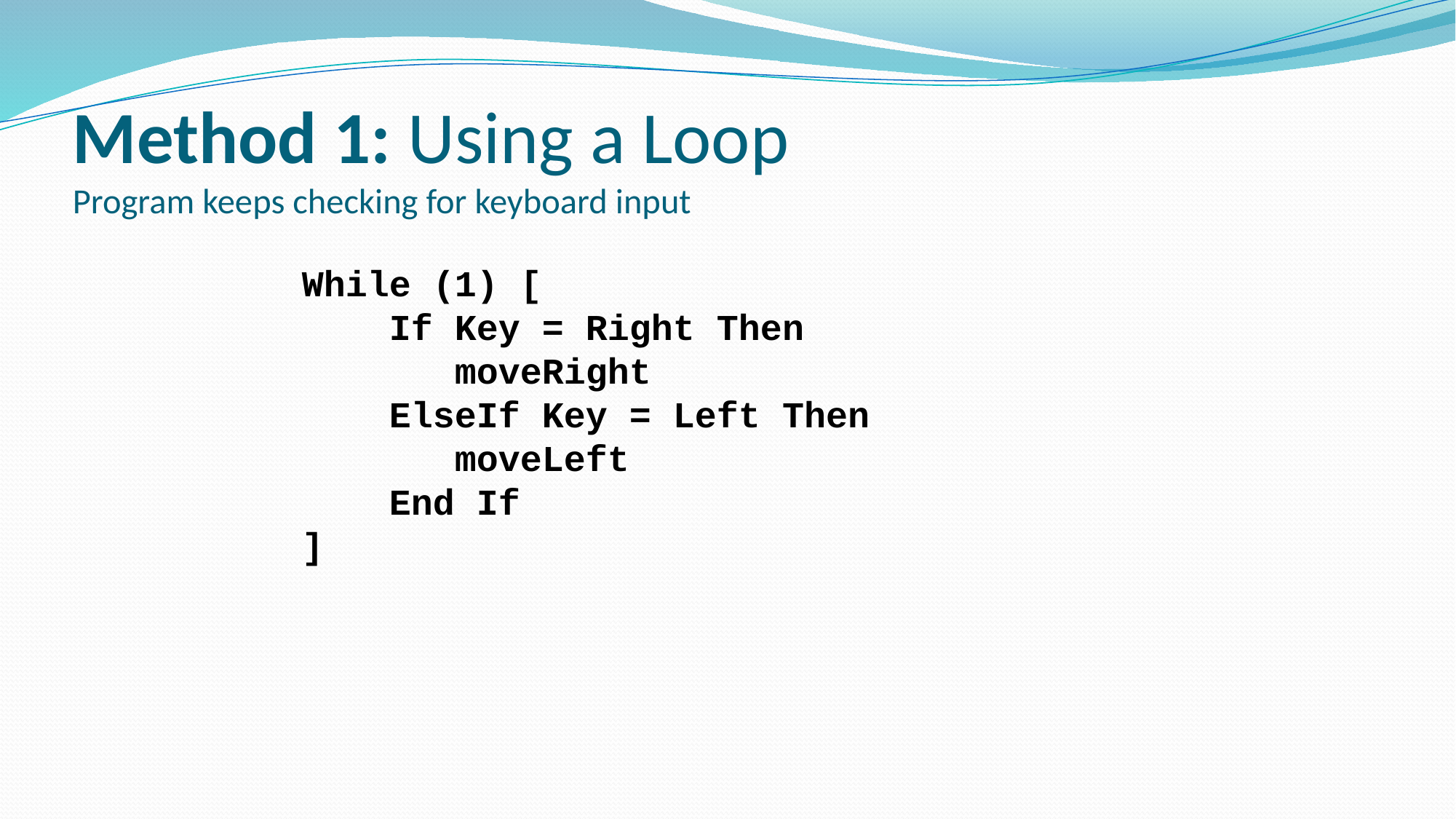

# Method 1: Using a Loop Program keeps checking for keyboard input
While (1) [
    If Key = Right Then
	  moveRight
    ElseIf Key = Left Then
       moveLeft
    End If
]